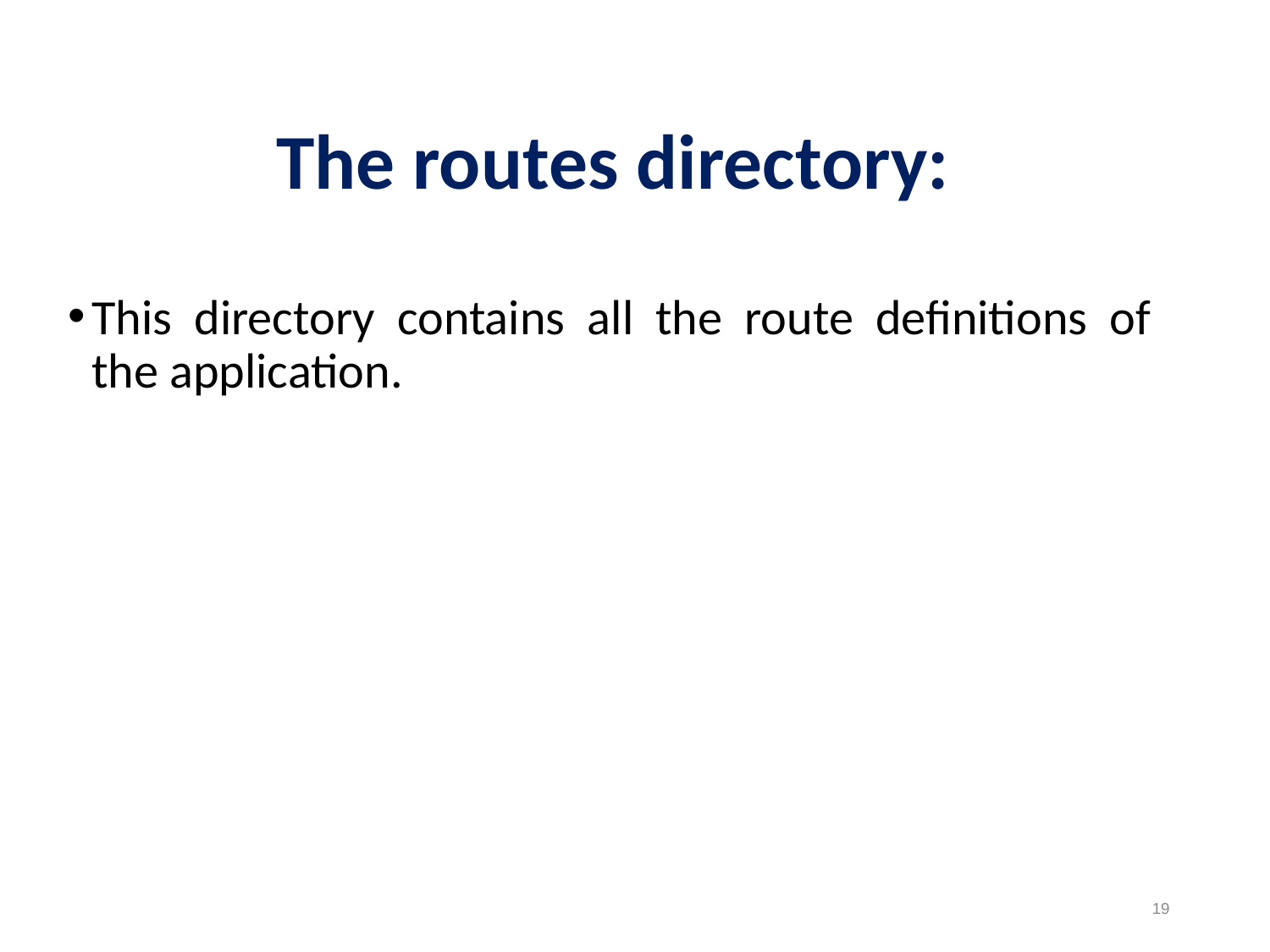

The routes directory:
This directory contains all the route definitions of the application.
19